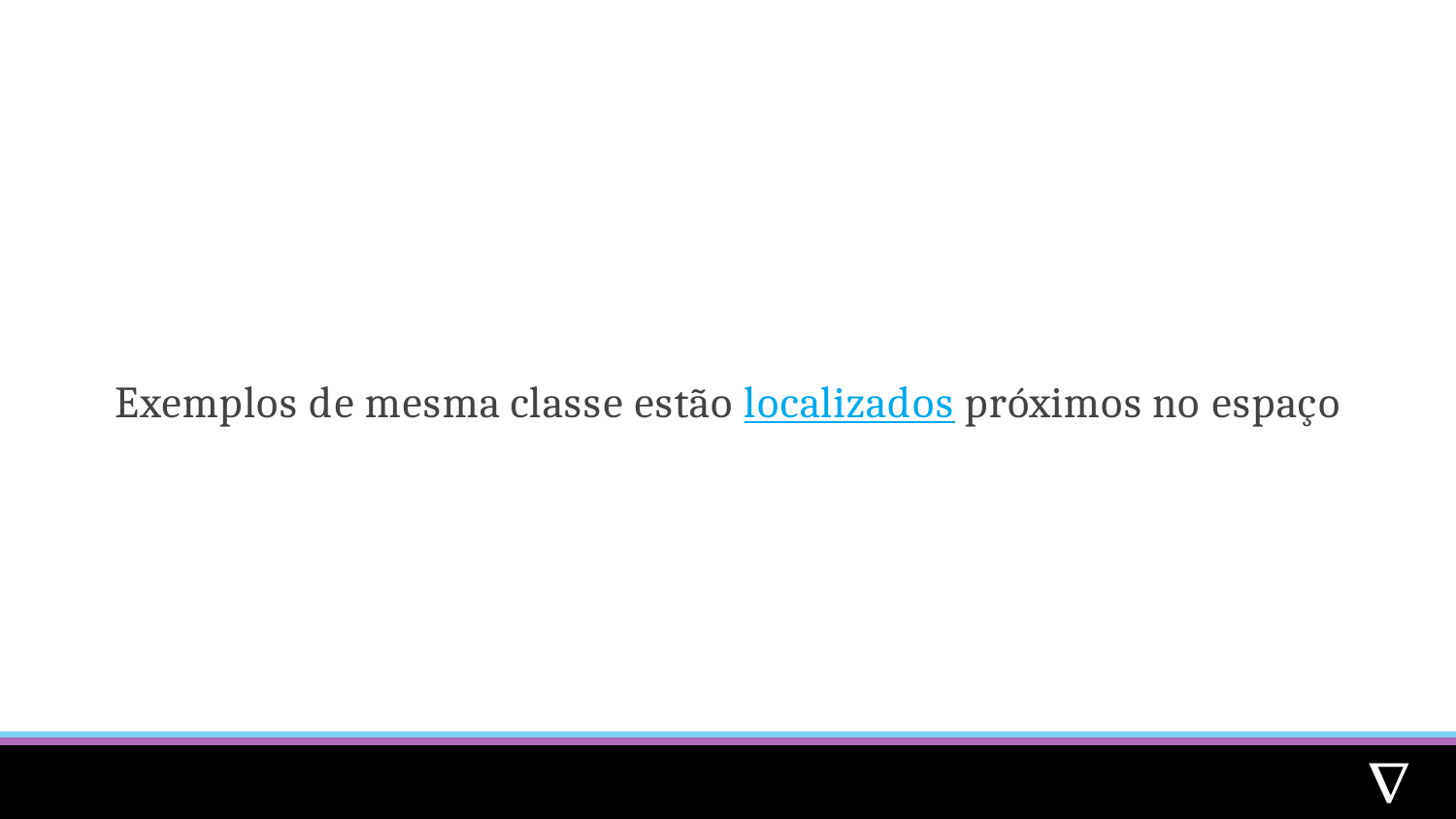

Exemplos de mesma classe estão localizados próximos no espaço